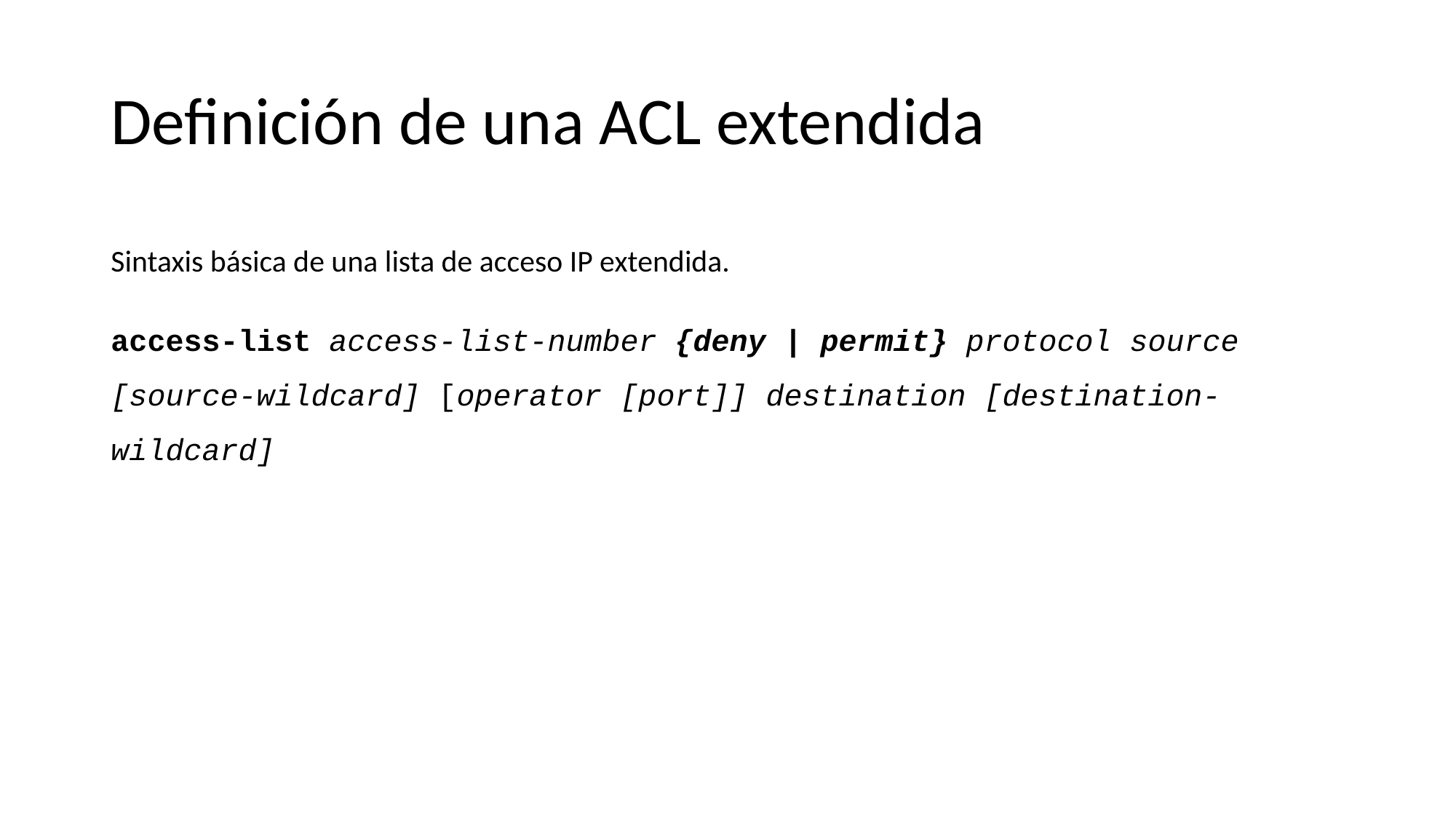

# Definición de una ACL extendida
Sintaxis básica de una lista de acceso IP extendida.
access-list access-list-number {deny | permit} protocol source [source-wildcard] [operator [port]] destination [destination-wildcard]